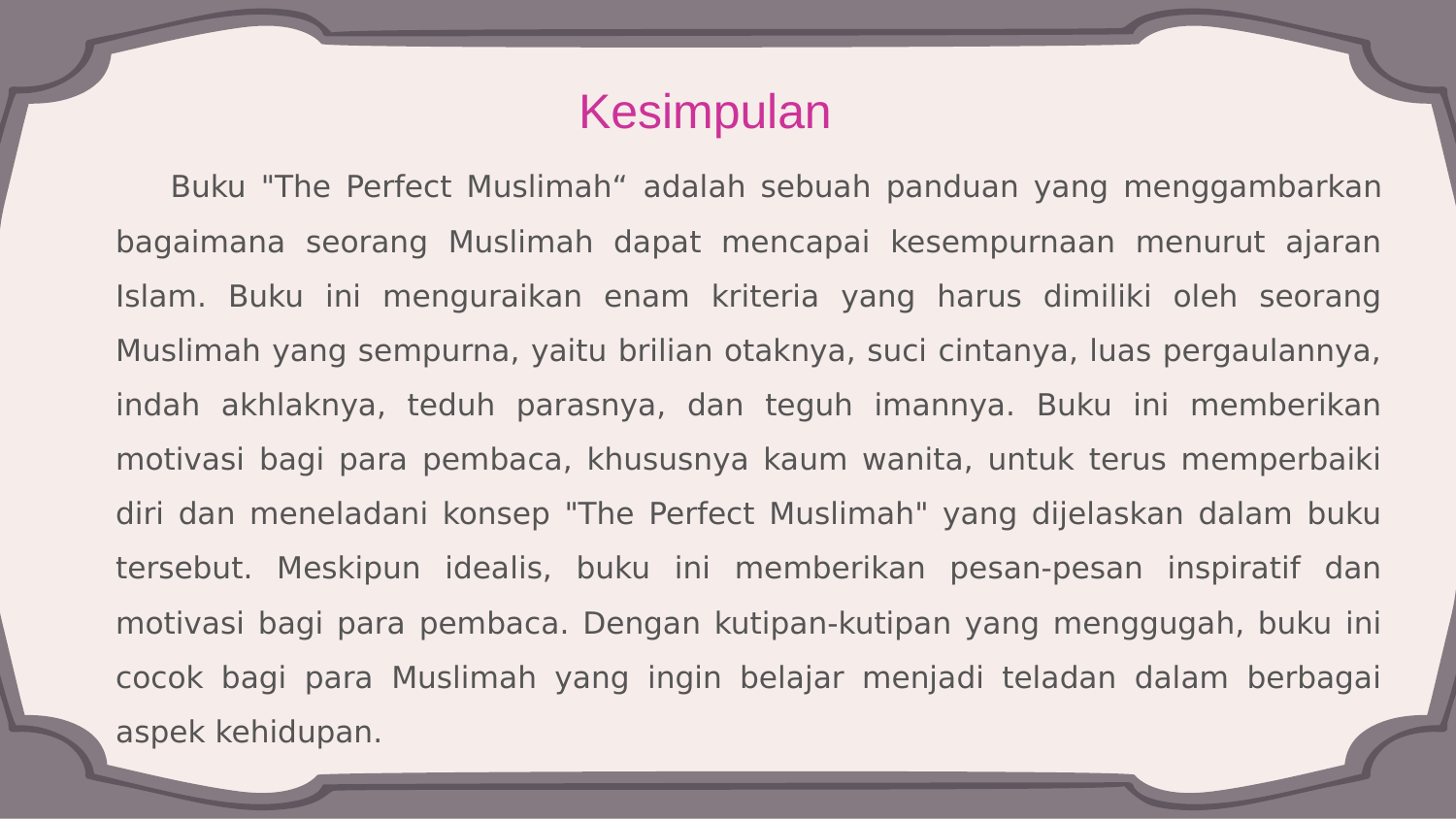

Kesimpulan
    Buku "The Perfect Muslimah“ adalah sebuah panduan yang menggambarkan bagaimana seorang Muslimah dapat mencapai kesempurnaan menurut ajaran Islam. Buku ini menguraikan enam kriteria yang harus dimiliki oleh seorang Muslimah yang sempurna, yaitu brilian otaknya, suci cintanya, luas pergaulannya, indah akhlaknya, teduh parasnya, dan teguh imannya. Buku ini memberikan motivasi bagi para pembaca, khususnya kaum wanita, untuk terus memperbaiki diri dan meneladani konsep "The Perfect Muslimah" yang dijelaskan dalam buku tersebut. Meskipun idealis, buku ini memberikan pesan-pesan inspiratif dan motivasi bagi para pembaca. Dengan kutipan-kutipan yang menggugah, buku ini cocok bagi para Muslimah yang ingin belajar menjadi teladan dalam berbagai aspek kehidupan.